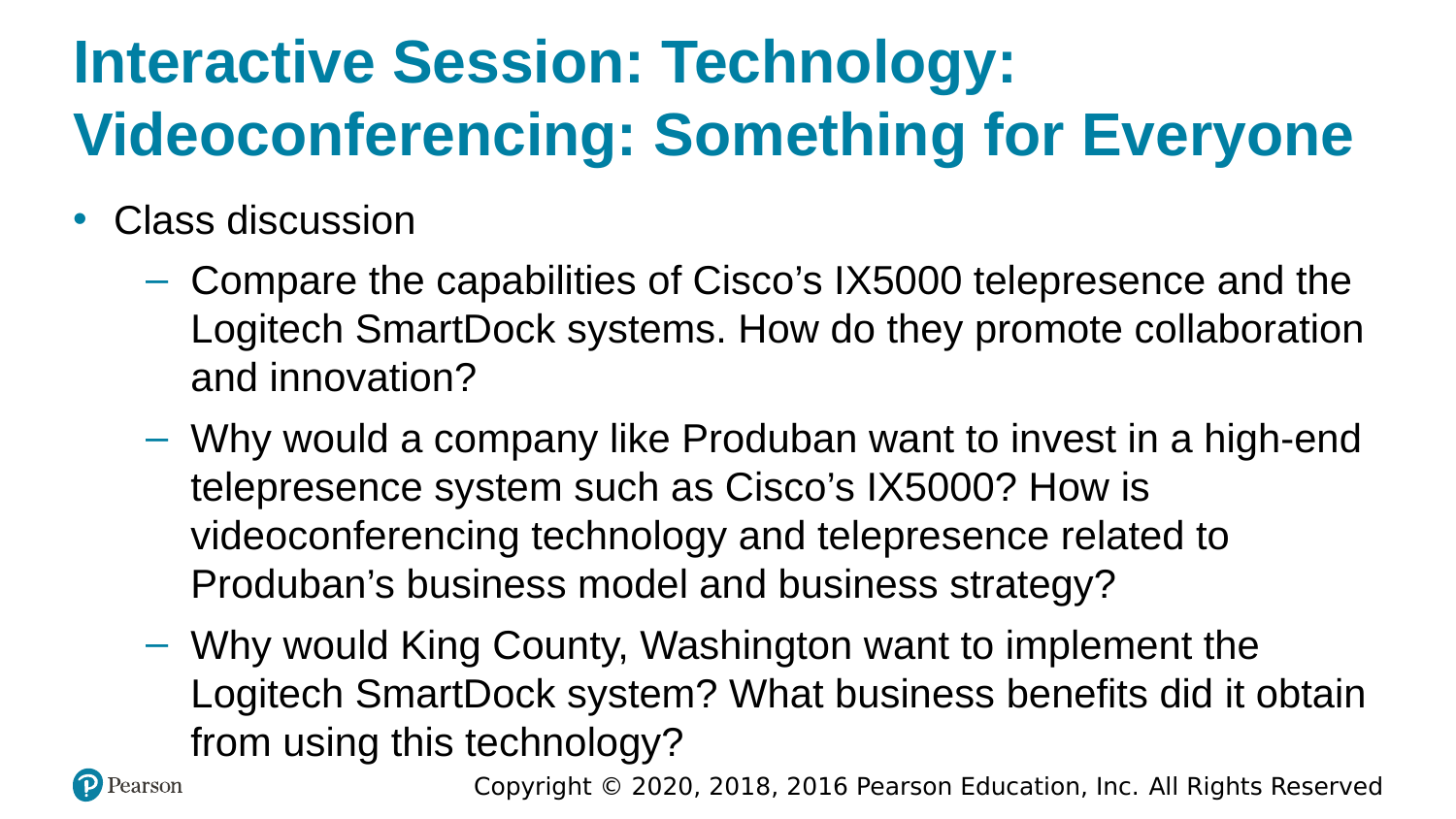

# Interactive Session: Technology: Videoconferencing: Something for Everyone
Class discussion
Compare the capabilities of Cisco’s IX5000 telepresence and the Logitech SmartDock systems. How do they promote collaboration and innovation?
Why would a company like Produban want to invest in a high-end telepresence system such as Cisco’s IX5000? How is videoconferencing technology and telepresence related to Produban’s business model and business strategy?
Why would King County, Washington want to implement the Logitech SmartDock system? What business benefits did it obtain from using this technology?